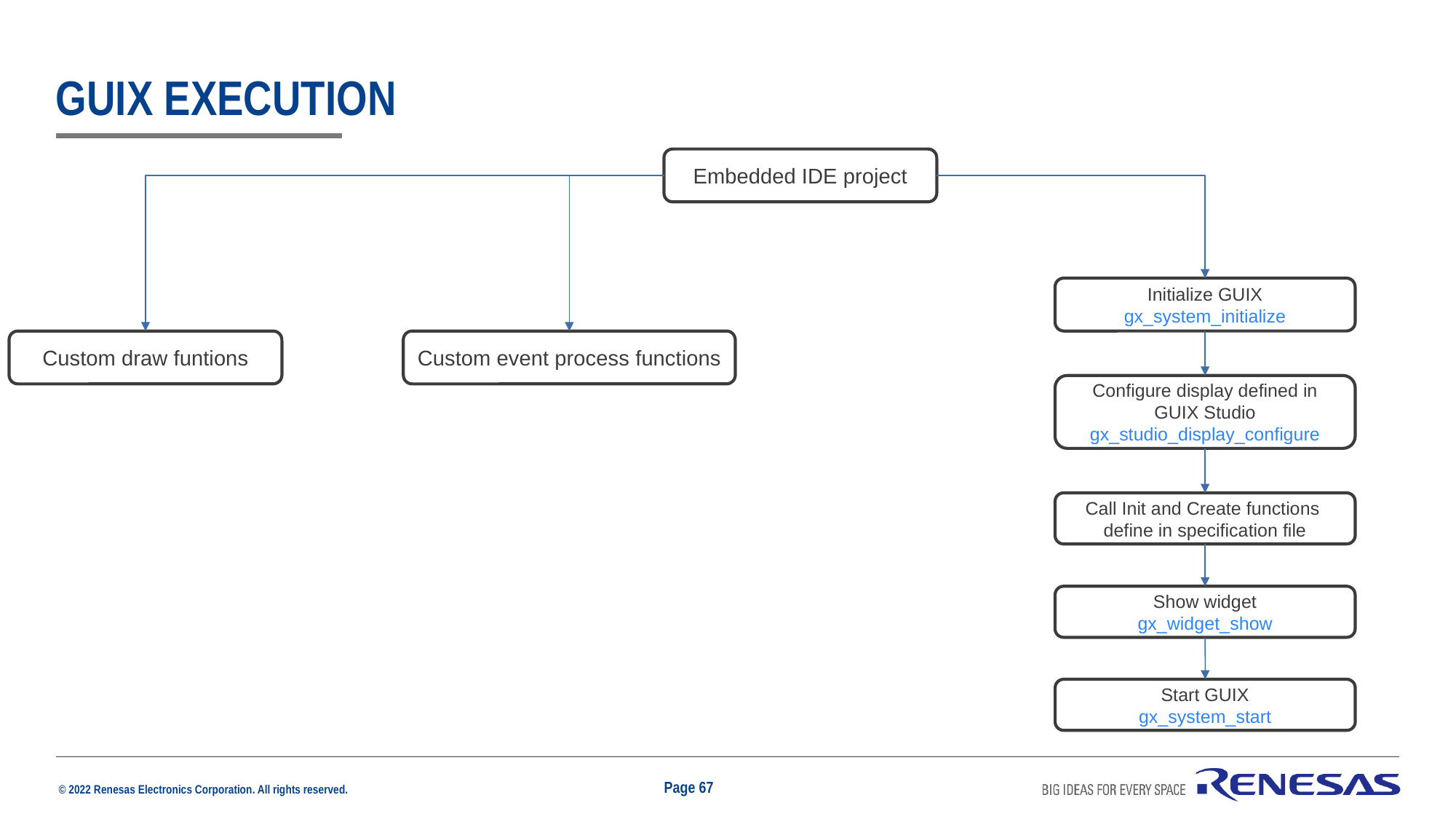

# GUIX execution
Embedded IDE project
Initialize GUIX
gx_system_initialize
Custom draw funtions
Custom event process functions
Configure display defined in GUIX Studio
gx_studio_display_configure
Call Init and Create functions
define in specification file
Show widget
gx_widget_show
Start GUIX
gx_system_start